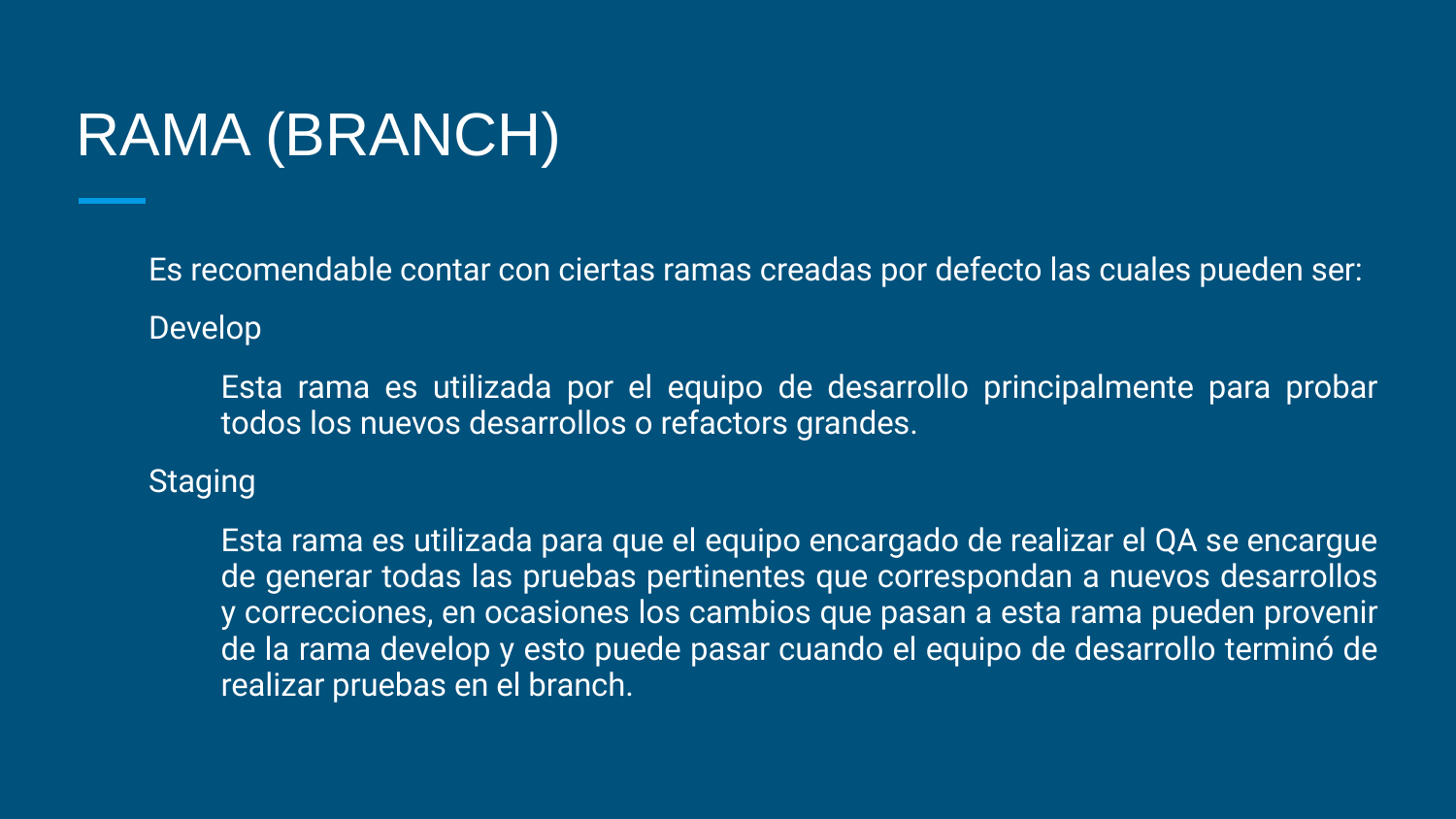

# RAMA (BRANCH)
Es recomendable contar con ciertas ramas creadas por defecto las cuales pueden ser:
Develop
Esta rama es utilizada por el equipo de desarrollo principalmente para probar todos los nuevos desarrollos o refactors grandes.
Staging
Esta rama es utilizada para que el equipo encargado de realizar el QA se encargue de generar todas las pruebas pertinentes que correspondan a nuevos desarrollos y correcciones, en ocasiones los cambios que pasan a esta rama pueden provenir de la rama develop y esto puede pasar cuando el equipo de desarrollo terminó de realizar pruebas en el branch.